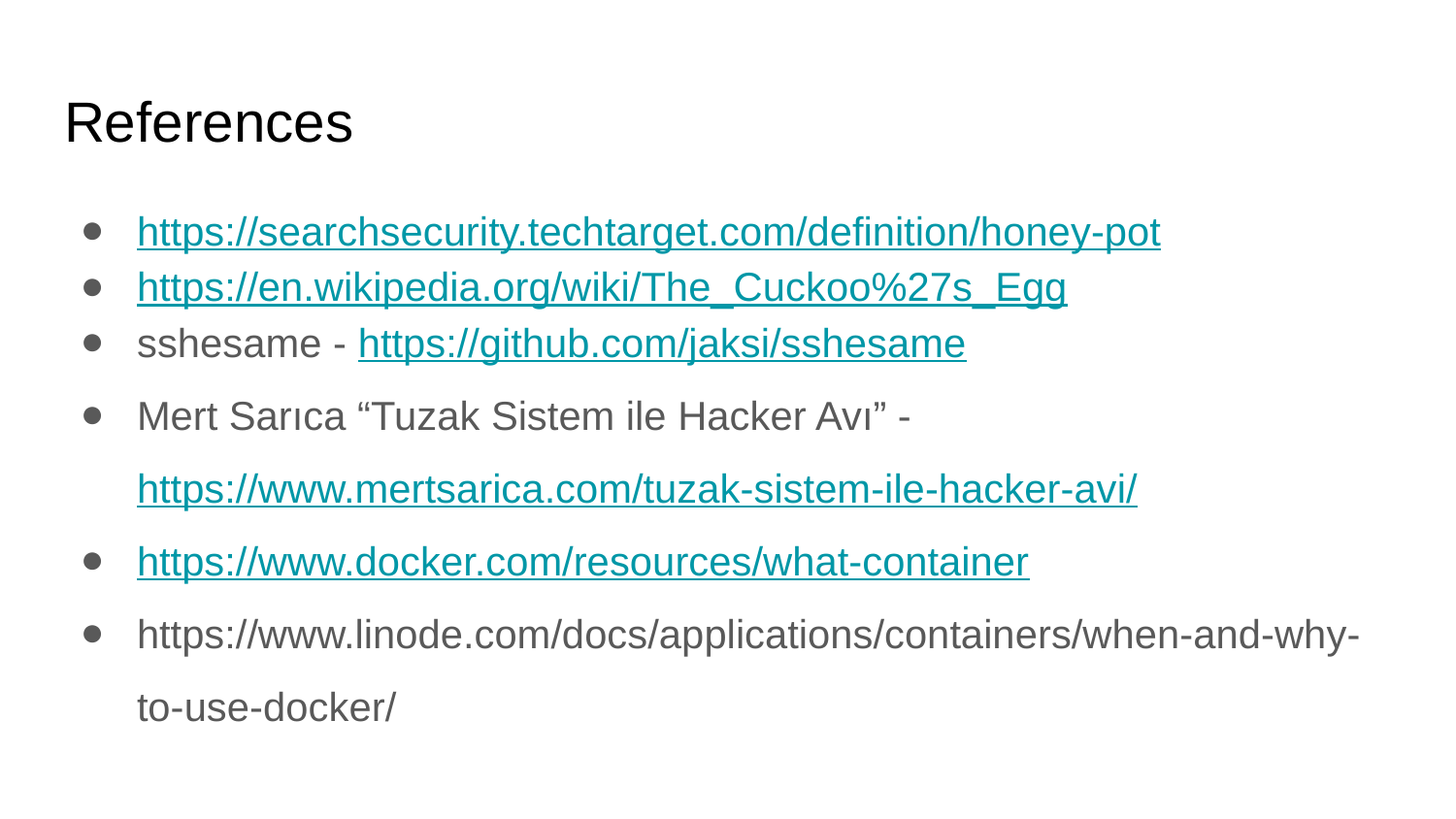

# References
https://searchsecurity.techtarget.com/definition/honey-pot
https://en.wikipedia.org/wiki/The_Cuckoo%27s_Egg
sshesame - https://github.com/jaksi/sshesame
Mert Sarıca “Tuzak Sistem ile Hacker Avı” - https://www.mertsarica.com/tuzak-sistem-ile-hacker-avi/
https://www.docker.com/resources/what-container
https://www.linode.com/docs/applications/containers/when-and-why-to-use-docker/